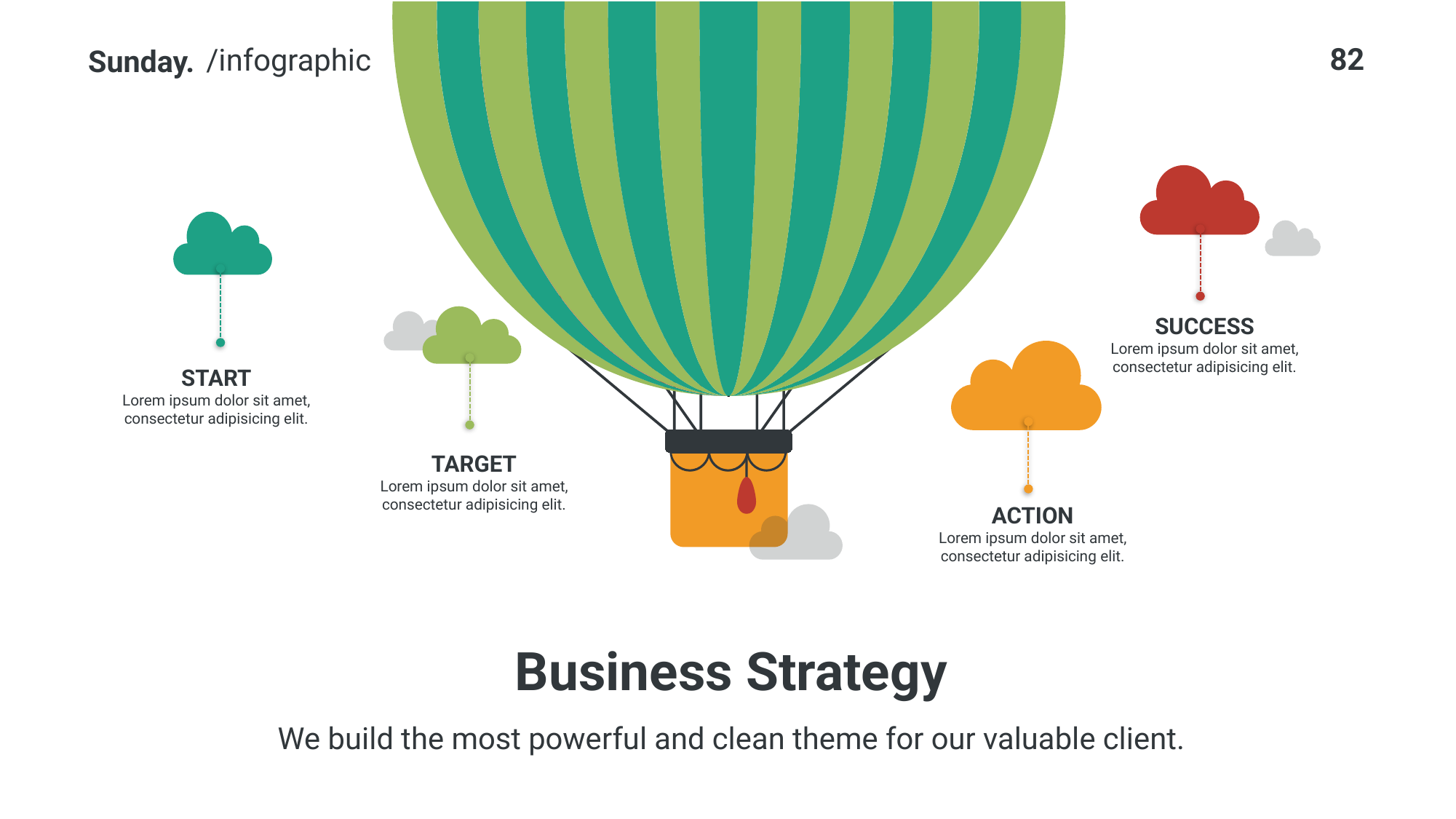

/infographic

SUCCESS
Lorem ipsum dolor sit amet, consectetur adipisicing elit.

START
Lorem ipsum dolor sit amet, consectetur adipisicing elit.

TARGET
Lorem ipsum dolor sit amet, consectetur adipisicing elit.

ACTION
Lorem ipsum dolor sit amet, consectetur adipisicing elit.

# Business Strategy
We build the most powerful and clean theme for our valuable client.